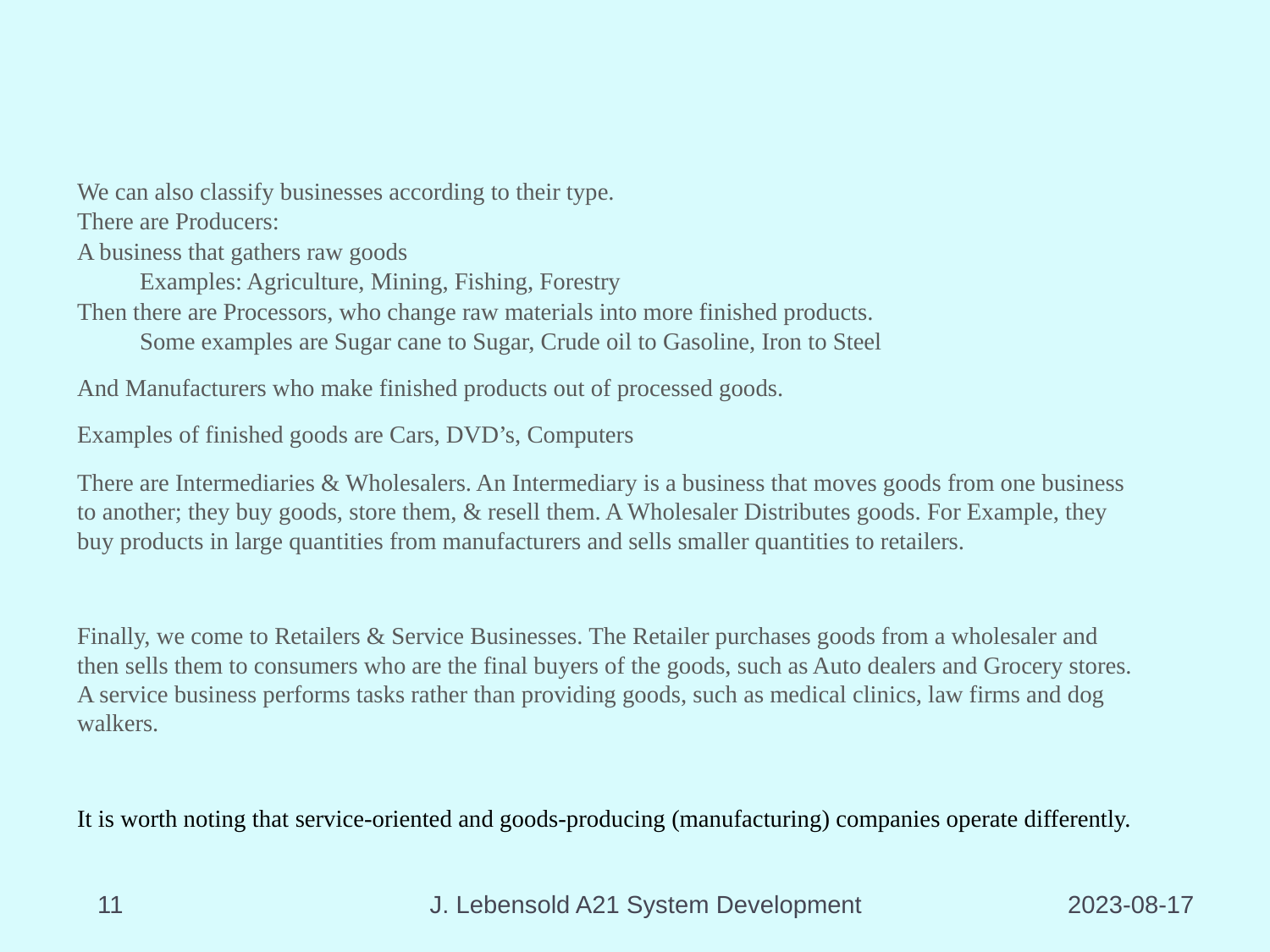

#
We can also classify businesses according to their type.
There are Producers:
	A business that gathers raw goods
	Examples: Agriculture, Mining, Fishing, Forestry
Then there are Processors, who change raw materials into more finished products.
	Some examples are Sugar cane to Sugar, Crude oil to Gasoline, Iron to Steel
And Manufacturers who make finished products out of processed goods.
	Examples of finished goods are Cars, DVD’s, Computers
There are Intermediaries & Wholesalers. An Intermediary is a business that moves goods from one business to another; they buy goods, store them, & resell them. A Wholesaler Distributes goods. For Example, they buy products in large quantities from manufacturers and sells smaller quantities to retailers.

Finally, we come to Retailers & Service Businesses. The Retailer purchases goods from a wholesaler and then sells them to consumers who are the final buyers of the goods, such as Auto dealers and Grocery stores. A service business performs tasks rather than providing goods, such as medical clinics, law firms and dog walkers.

It is worth noting that service-oriented and goods-producing (manufacturing) companies operate differently.

11
J. Lebensold A21 System Development
2023-08-17